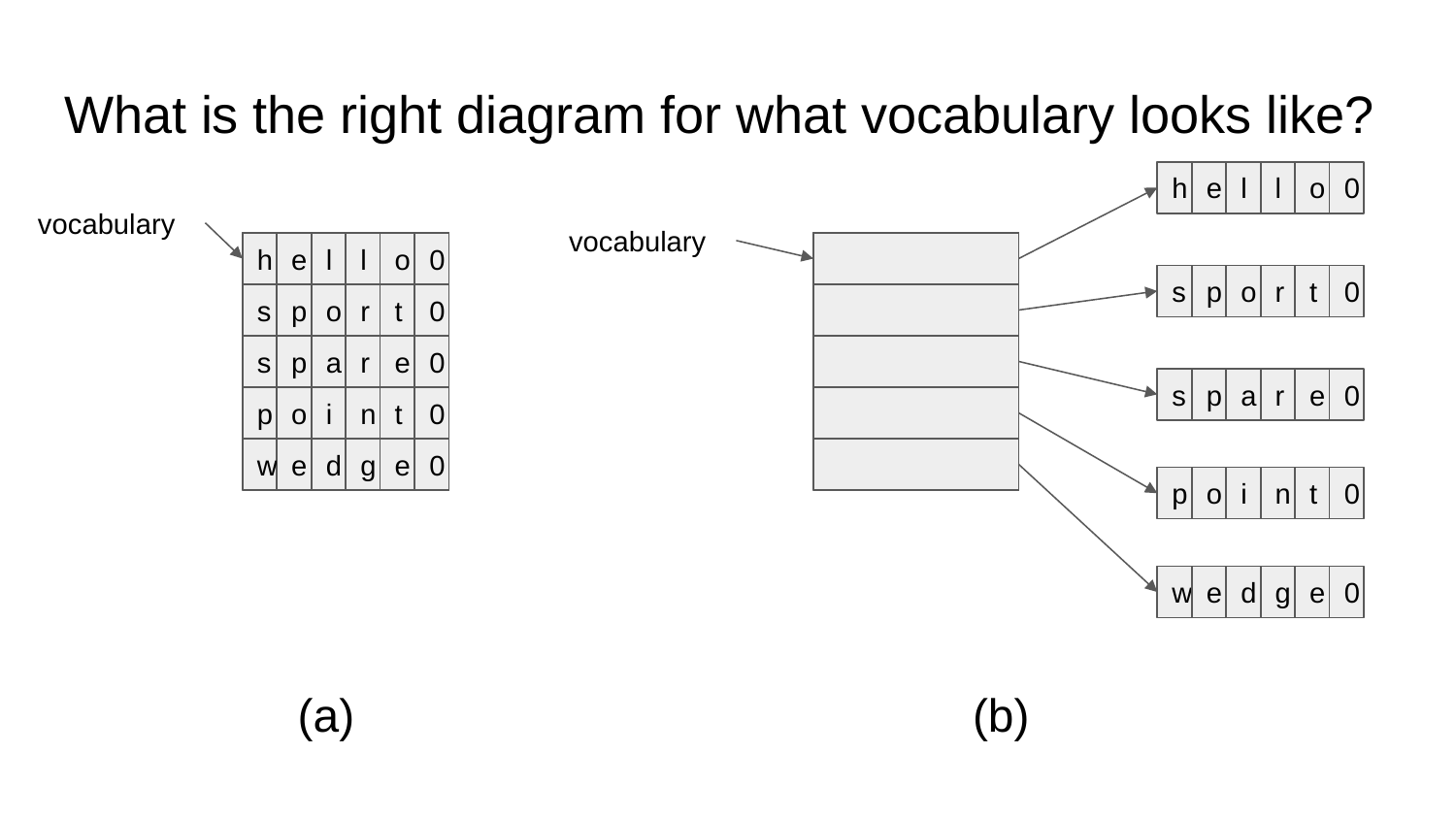

# What is the right diagram for what vocabulary looks like?

h
e
l
l
o
0
vocabulary
vocabulary

h
e
l
l
o
0

s
p
o
r
t
0

s
p
o
r
t
0

s
p
a
r
e
0

s
p
a
r
e
0

p
o
i
n
t
0

w
e
d
g
e
0

p
o
i
n
t
0

w
e
d
g
e
0
(a)
(b)